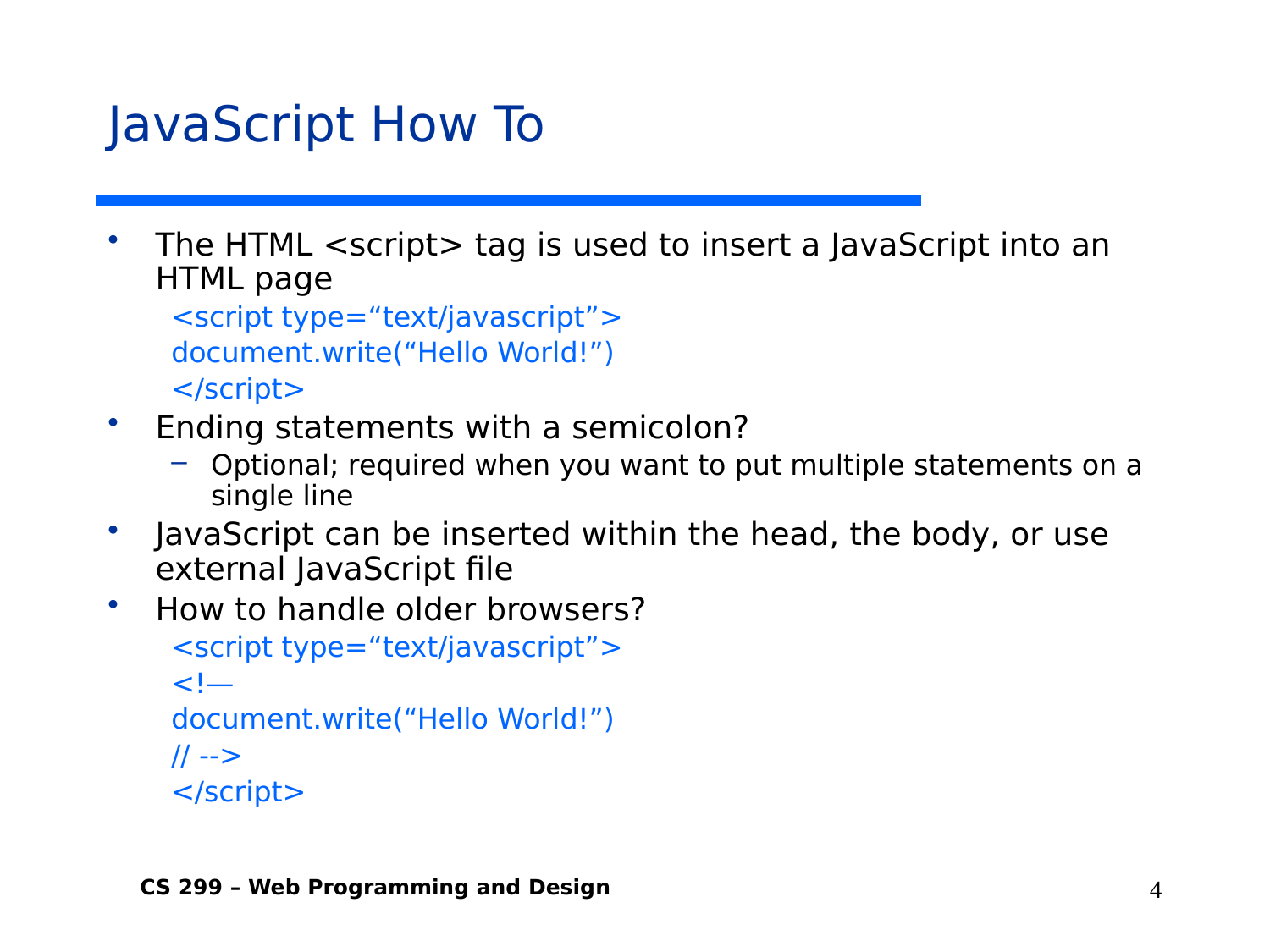

# JavaScript How To
The HTML <script> tag is used to insert a JavaScript into an HTML page
<script type=“text/javascript”>
document.write(“Hello World!”)
</script>
Ending statements with a semicolon?
Optional; required when you want to put multiple statements on a single line
JavaScript can be inserted within the head, the body, or use external JavaScript file
How to handle older browsers?
<script type=“text/javascript”>
<!—
document.write(“Hello World!”)
// -->
</script>
4